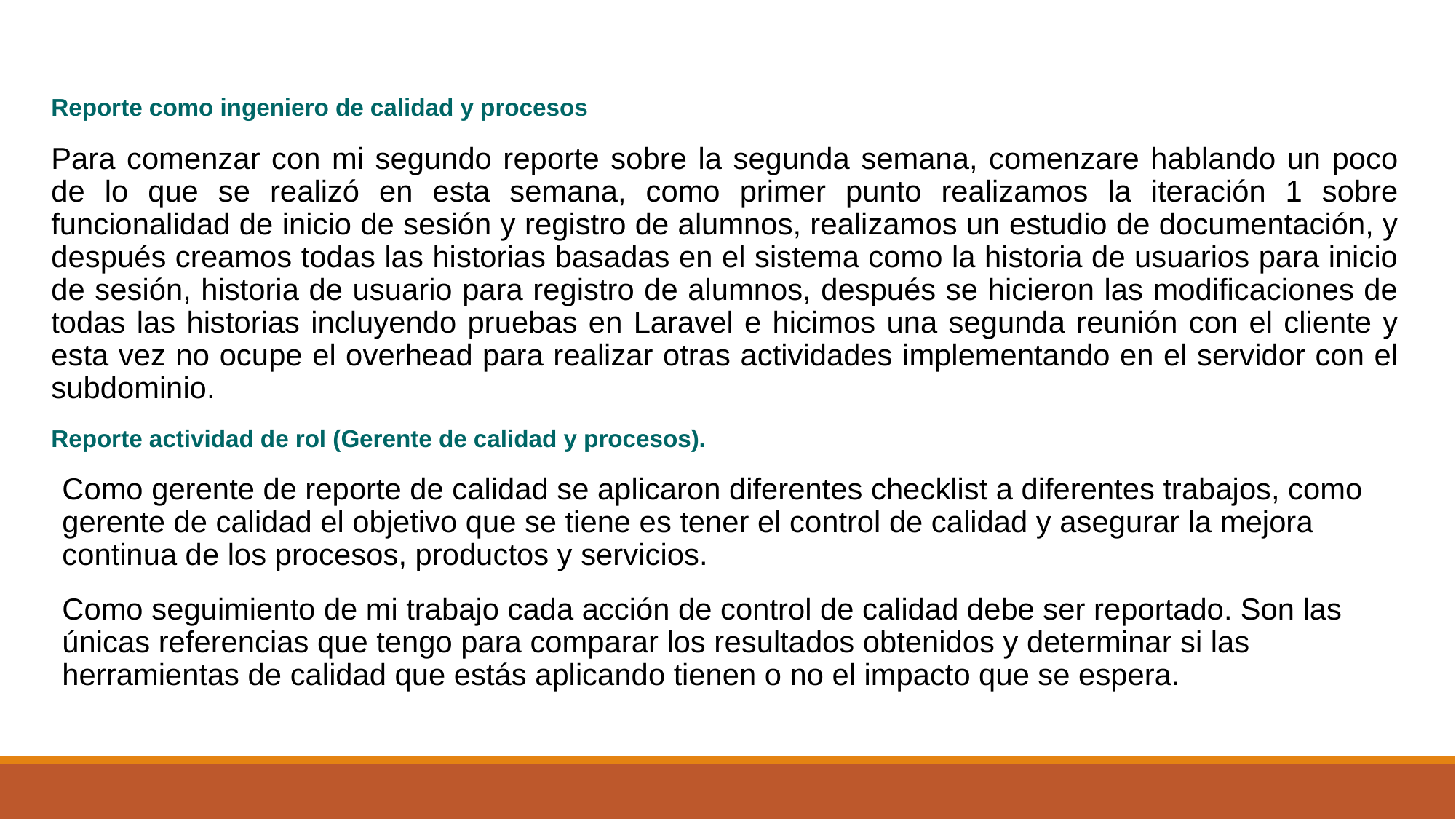

Reporte como ingeniero de calidad y procesos
Para comenzar con mi segundo reporte sobre la segunda semana, comenzare hablando un poco de lo que se realizó en esta semana, como primer punto realizamos la iteración 1 sobre funcionalidad de inicio de sesión y registro de alumnos, realizamos un estudio de documentación, y después creamos todas las historias basadas en el sistema como la historia de usuarios para inicio de sesión, historia de usuario para registro de alumnos, después se hicieron las modificaciones de todas las historias incluyendo pruebas en Laravel e hicimos una segunda reunión con el cliente y esta vez no ocupe el overhead para realizar otras actividades implementando en el servidor con el subdominio.
Reporte actividad de rol (Gerente de calidad y procesos).
Como gerente de reporte de calidad se aplicaron diferentes checklist a diferentes trabajos, como gerente de calidad el objetivo que se tiene es tener el control de calidad y asegurar la mejora continua de los procesos, productos y servicios.
Como seguimiento de mi trabajo cada acción de control de calidad debe ser reportado. Son las únicas referencias que tengo para comparar los resultados obtenidos y determinar si las herramientas de calidad que estás aplicando tienen o no el impacto que se espera.